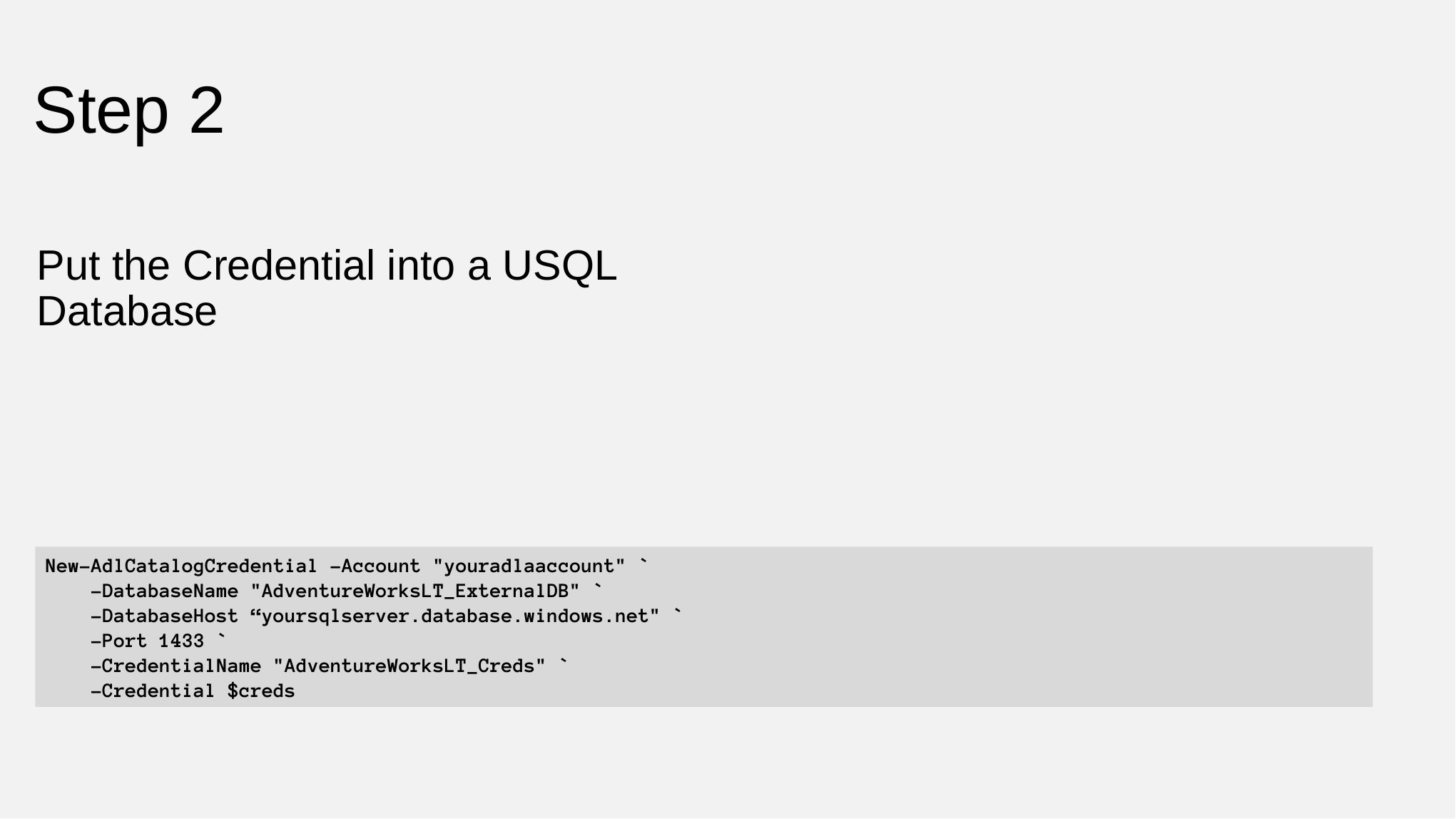

# Step 2
Put the Credential into a USQL Database
New-AdlCatalogCredential -Account "youradlaaccount" `
    -DatabaseName "AdventureWorksLT_ExternalDB" `
    -DatabaseHost “yoursqlserver.database.windows.net" `
    -Port 1433 `
    -CredentialName "AdventureWorksLT_Creds" `
    -Credential $creds